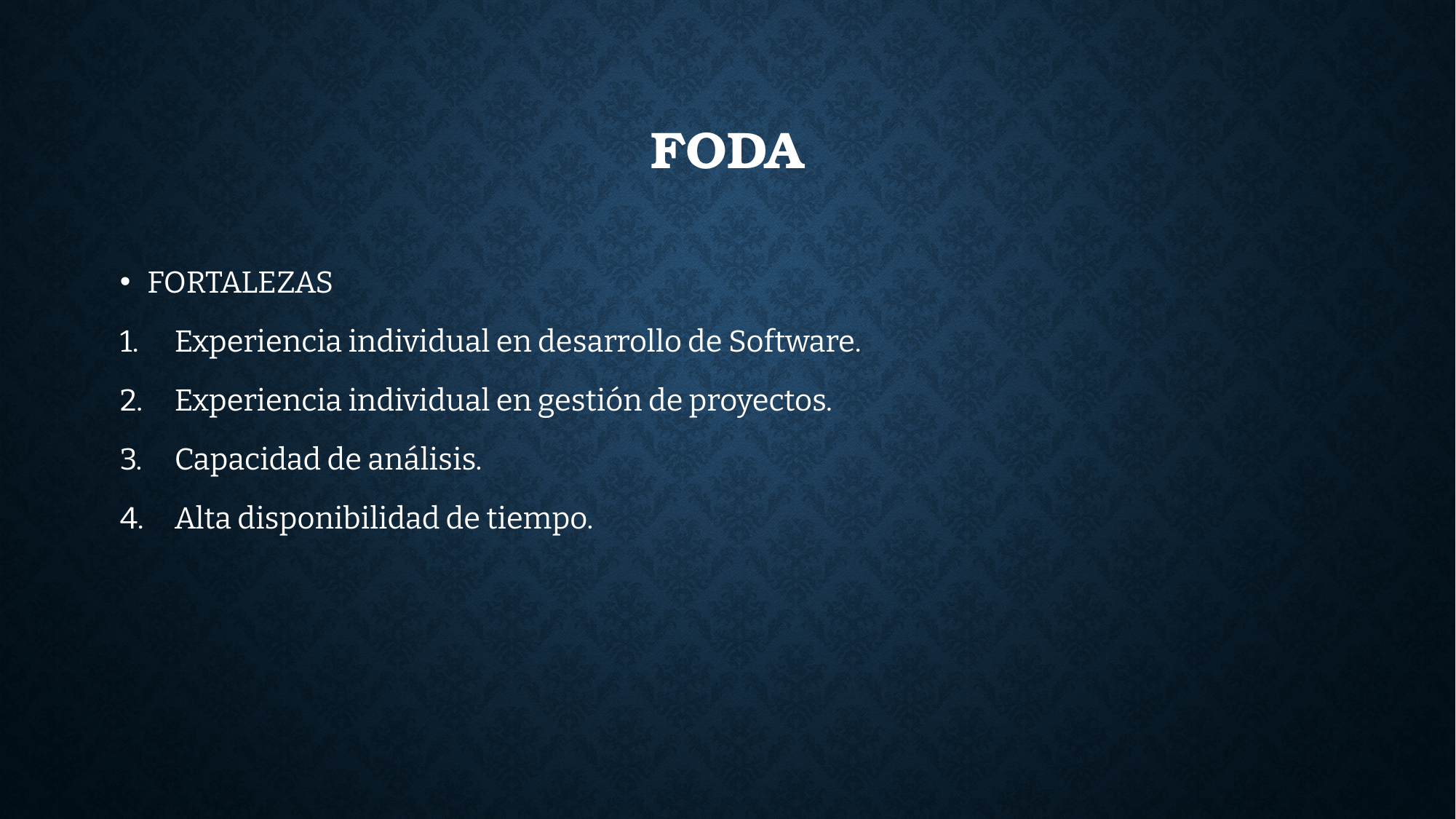

# FODA
FORTALEZAS
Experiencia individual en desarrollo de Software.
Experiencia individual en gestión de proyectos.
Capacidad de análisis.
Alta disponibilidad de tiempo.